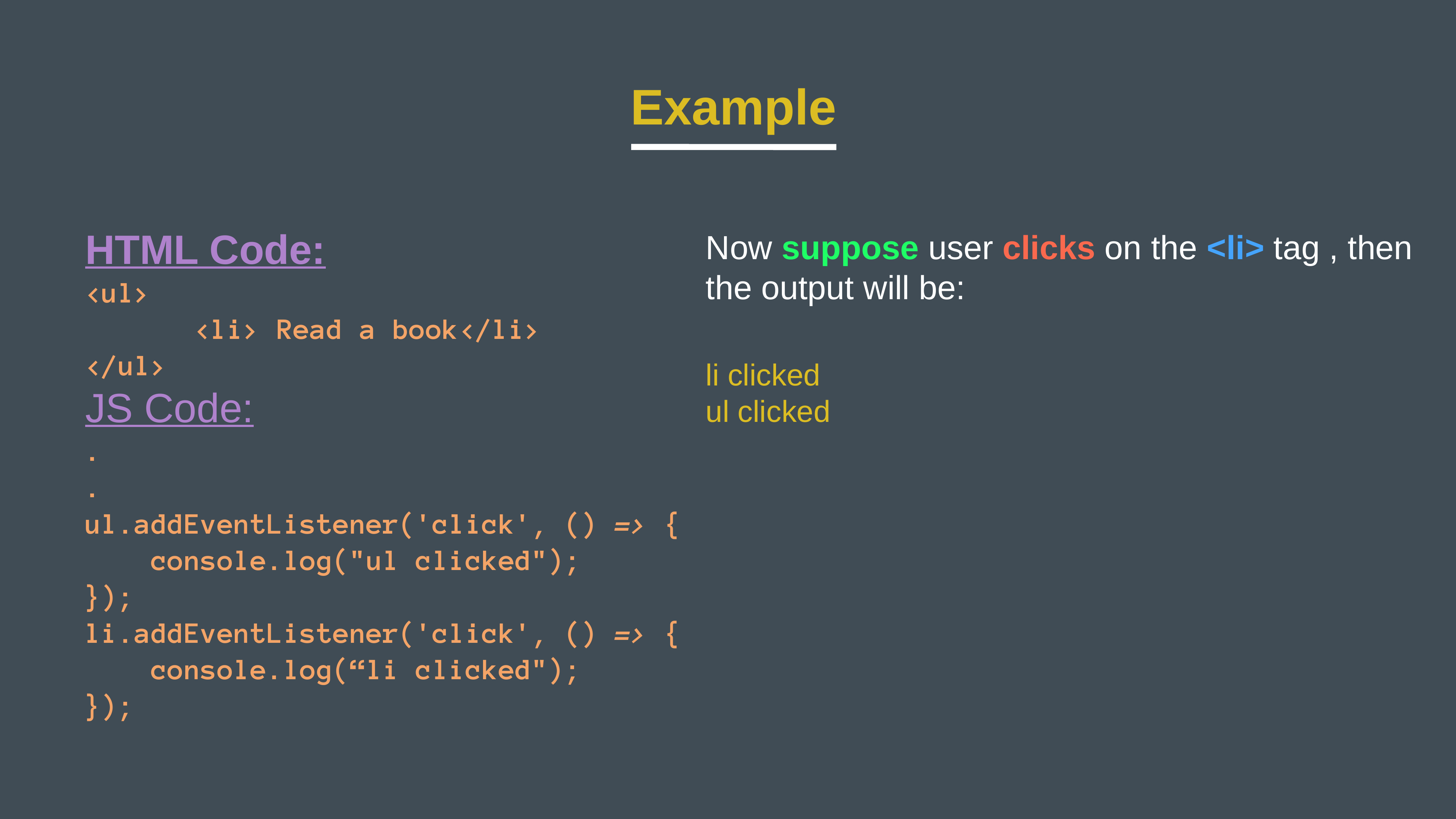

Example
HTML Code:
<ul>
		<li> Read a book</li>
</ul>
JS Code:
.
.
ul.addEventListener('click', () => {
    console.log("ul clicked");
});
li.addEventListener('click', () => {
    console.log(“li clicked");
});

Now suppose user clicks on the <li> tag , then
the output will be:

li clicked
ul clicked